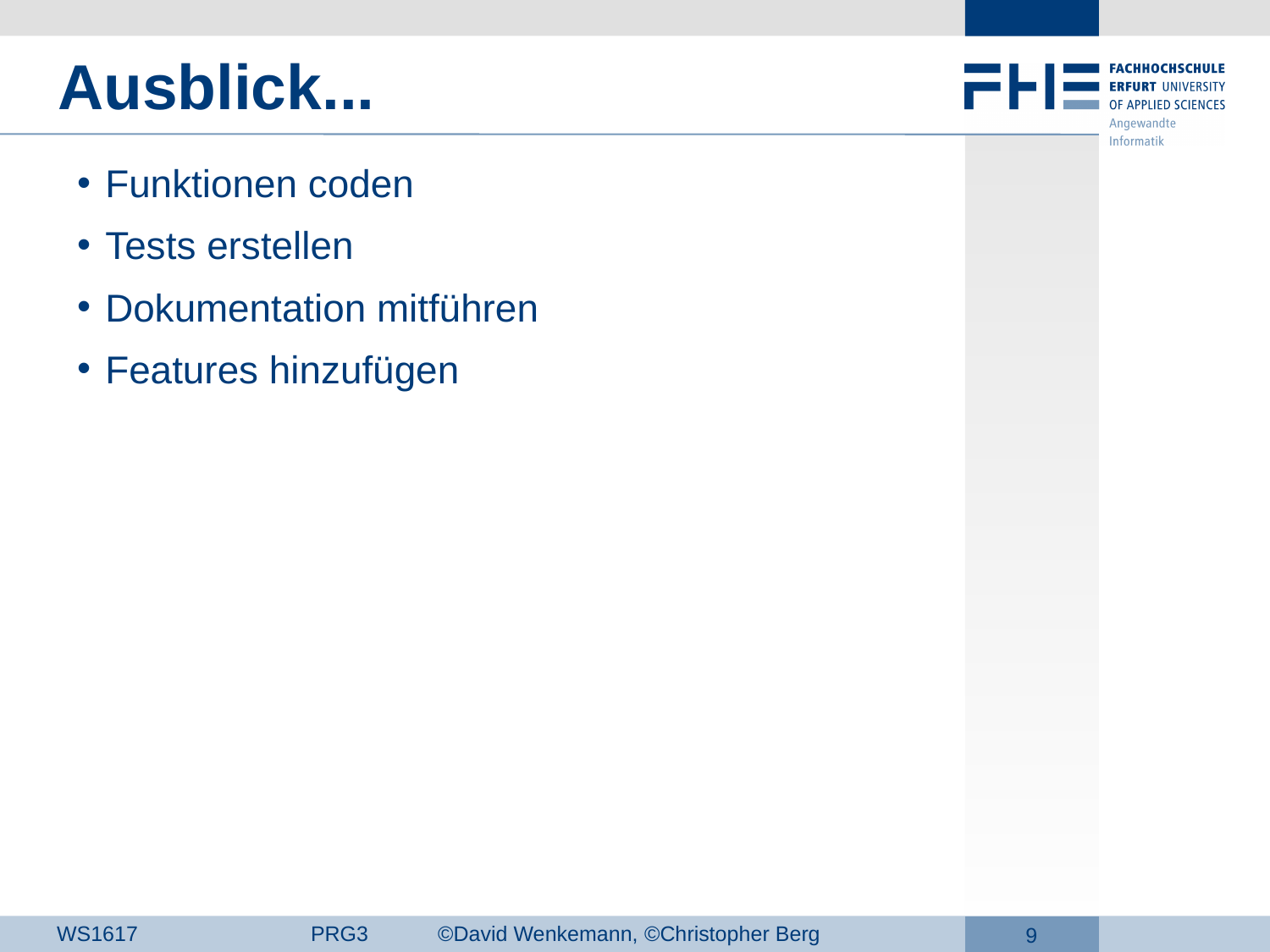

# Ausblick...
Funktionen coden
Tests erstellen
Dokumentation mitführen
Features hinzufügen